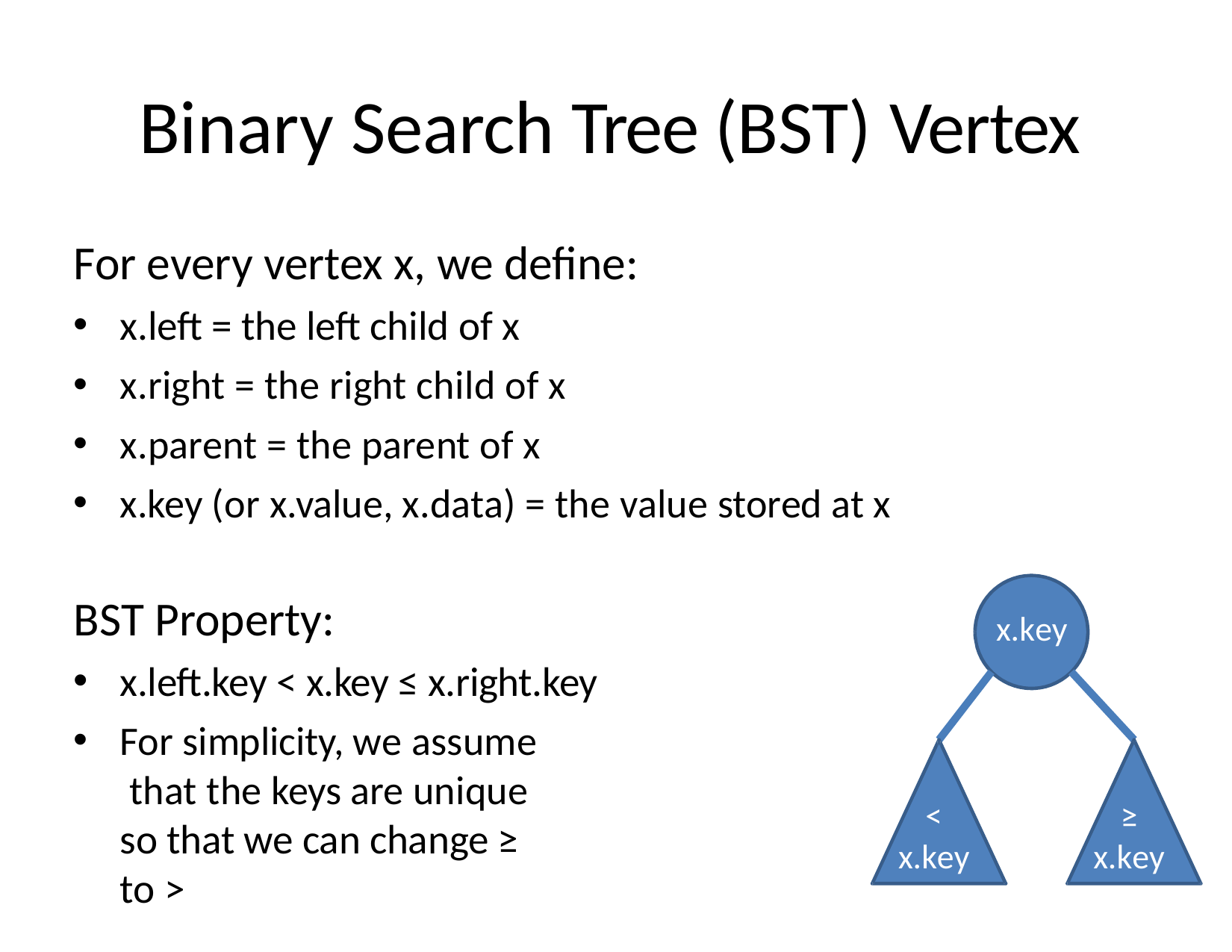

# Binary Search Tree (BST) Vertex
For every vertex x, we define:
x.left = the left child of x
x.right = the right child of x
x.parent = the parent of x
x.key (or x.value, x.data) = the value stored at x

BST Property:
x.key
x.left.key < x.key ≤ x.right.key
For simplicity, we assume  that the keys are unique
so that we can change ≥ to >

<
x.key
≥
x.key